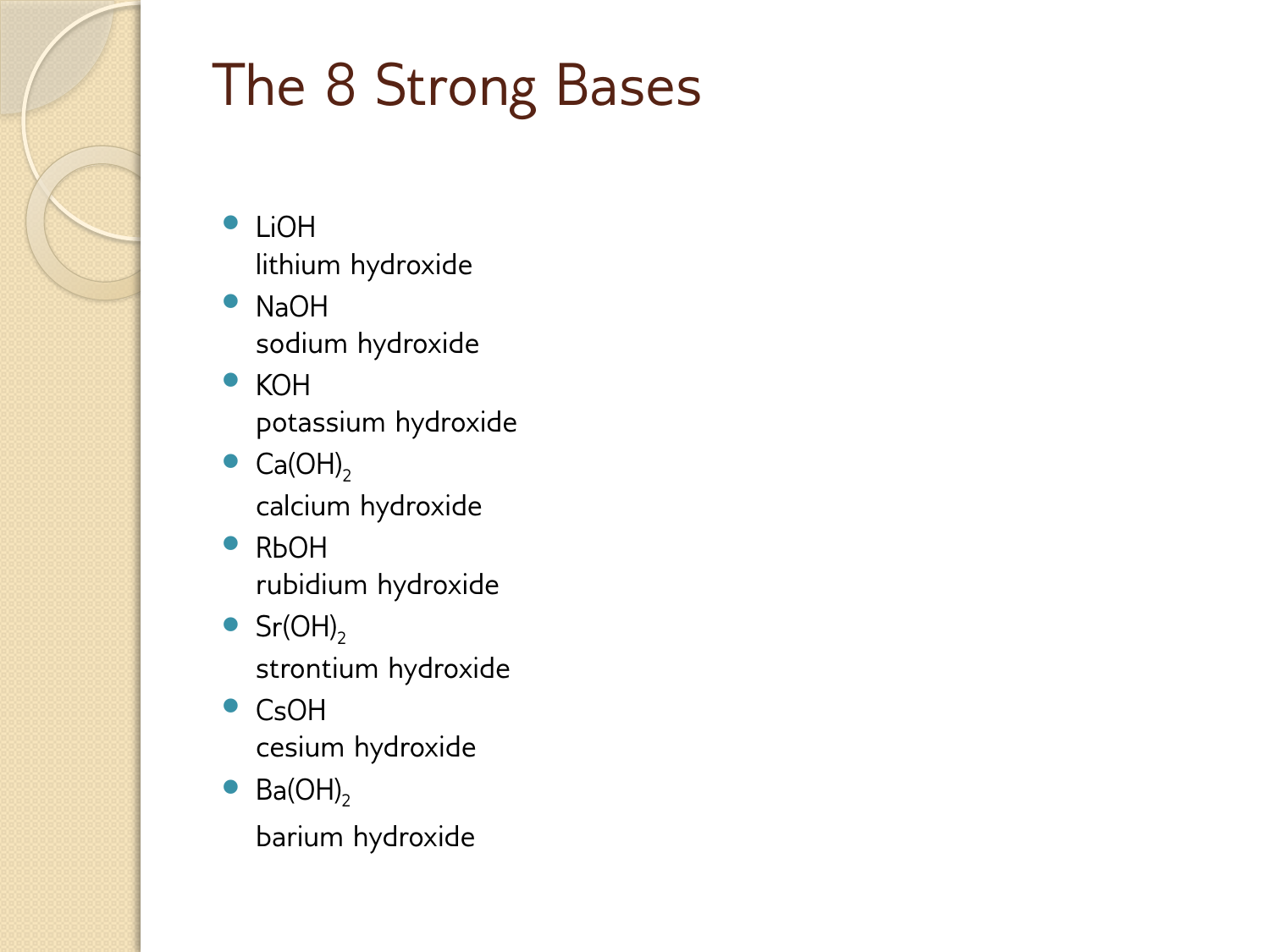

# The 8 Strong Bases
LiOH 
lithium hydroxide
NaOH 
sodium hydroxide
KOH 
potassium hydroxide
Ca(OH)2
calcium hydroxide
RbOH 
rubidium hydroxide
Sr(OH)2
strontium hydroxide
CsOH 
cesium hydroxide
Ba(OH)2
	barium hydroxide